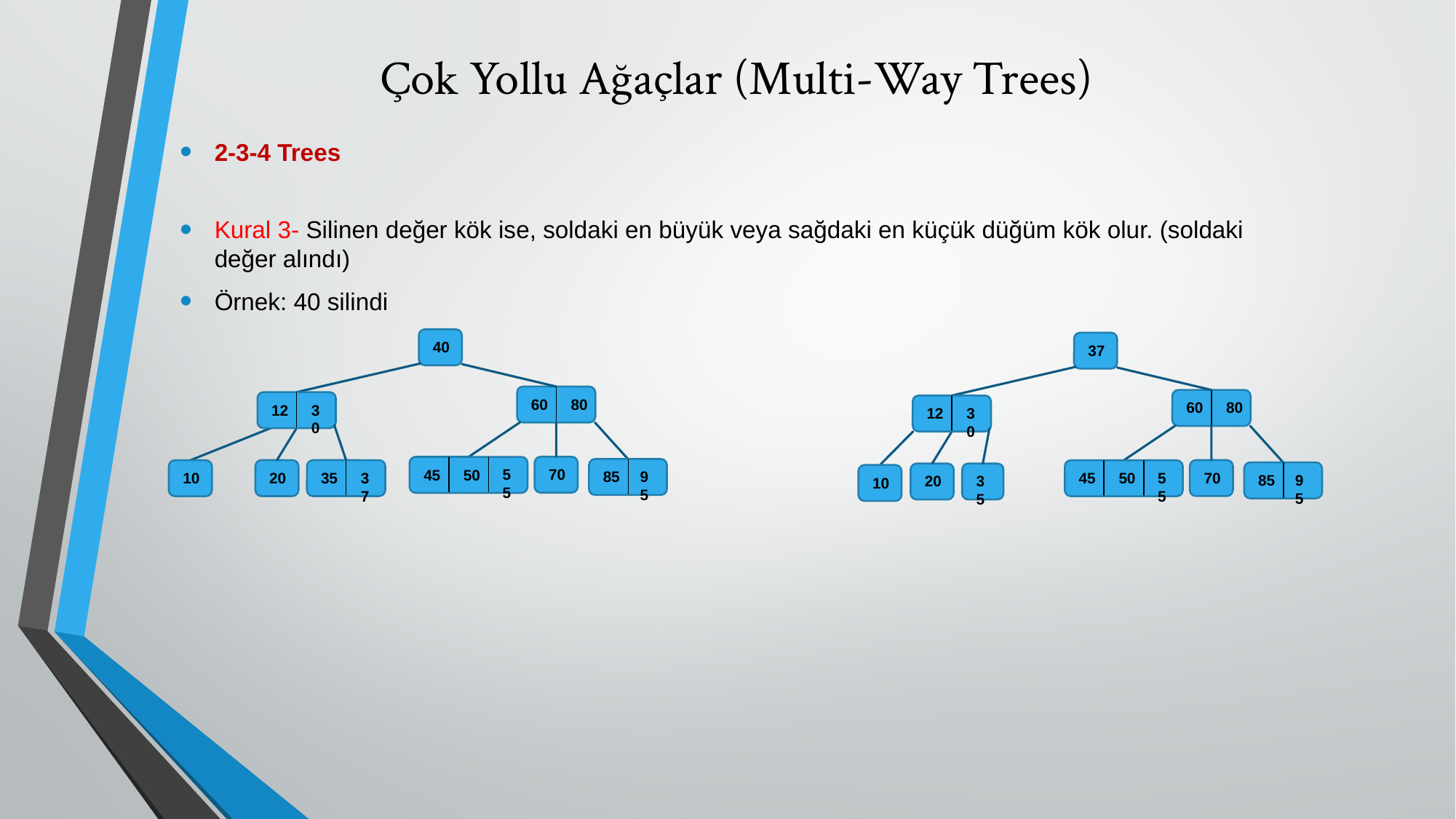

# Çok Yollu Ağaçlar (Multi-Way Trees)
2-3-4 Trees

Kural 3- Silinen değer kök ise, soldaki en büyük veya sağdaki en küçük düğüm kök olur. (soldaki değer alındı)
Örnek: 40 silindi

40

60
80

12
30

70

45
50
55

85
95

20

35
37

10

37

60
80

12
30

70

45
50
55

85
95

20

35

10